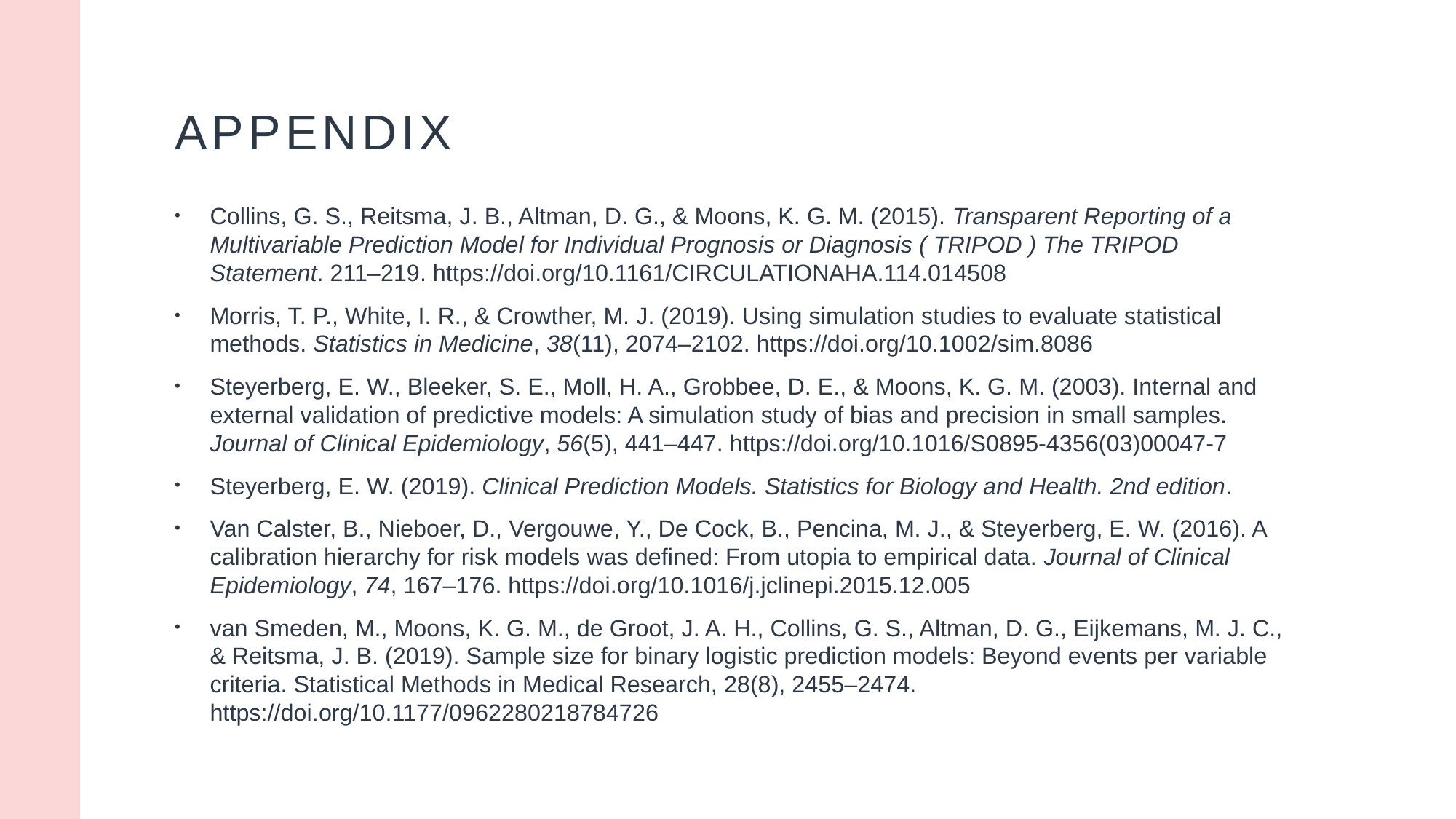

# Appendix
Collins, G. S., Reitsma, J. B., Altman, D. G., & Moons, K. G. M. (2015). Transparent Reporting of a Multivariable Prediction Model for Individual Prognosis or Diagnosis ( TRIPOD ) The TRIPOD Statement. 211–219. https://doi.org/10.1161/CIRCULATIONAHA.114.014508
Morris, T. P., White, I. R., & Crowther, M. J. (2019). Using simulation studies to evaluate statistical methods. Statistics in Medicine, 38(11), 2074–2102. https://doi.org/10.1002/sim.8086
Steyerberg, E. W., Bleeker, S. E., Moll, H. A., Grobbee, D. E., & Moons, K. G. M. (2003). Internal and external validation of predictive models: A simulation study of bias and precision in small samples. Journal of Clinical Epidemiology, 56(5), 441–447. https://doi.org/10.1016/S0895-4356(03)00047-7
Steyerberg, E. W. (2019). Clinical Prediction Models. Statistics for Biology and Health. 2nd edition.
Van Calster, B., Nieboer, D., Vergouwe, Y., De Cock, B., Pencina, M. J., & Steyerberg, E. W. (2016). A calibration hierarchy for risk models was defined: From utopia to empirical data. Journal of Clinical Epidemiology, 74, 167–176. https://doi.org/10.1016/j.jclinepi.2015.12.005
van Smeden, M., Moons, K. G. M., de Groot, J. A. H., Collins, G. S., Altman, D. G., Eijkemans, M. J. C., & Reitsma, J. B. (2019). Sample size for binary logistic prediction models: Beyond events per variable criteria. Statistical Methods in Medical Research, 28(8), 2455–2474. https://doi.org/10.1177/0962280218784726